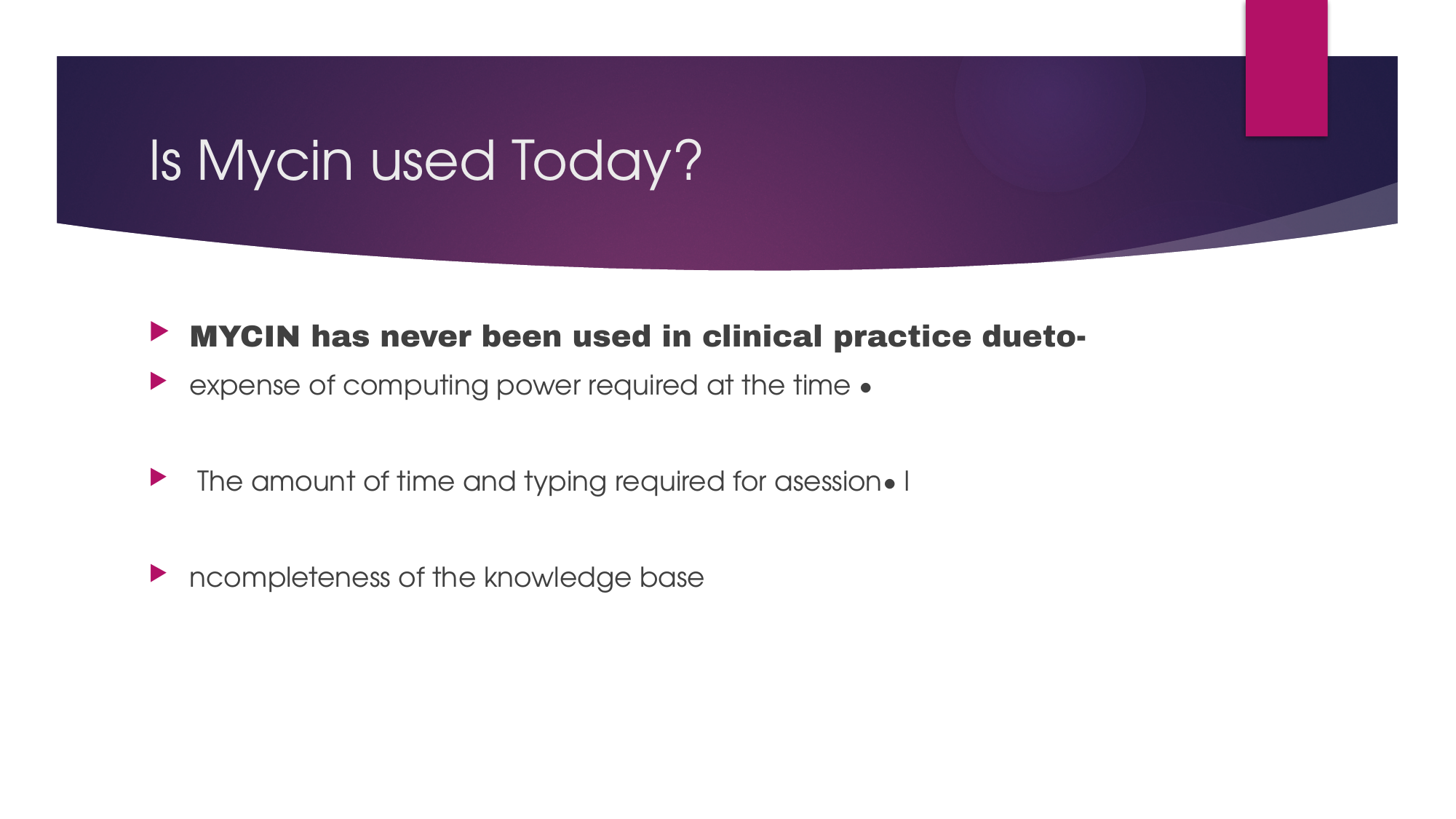

# Is Mycin used Today?
MYCIN has never been used in clinical practice dueto-
expense of computing power required at the time •

 The amount of time and typing required for asession• I

ncompleteness of the knowledge base